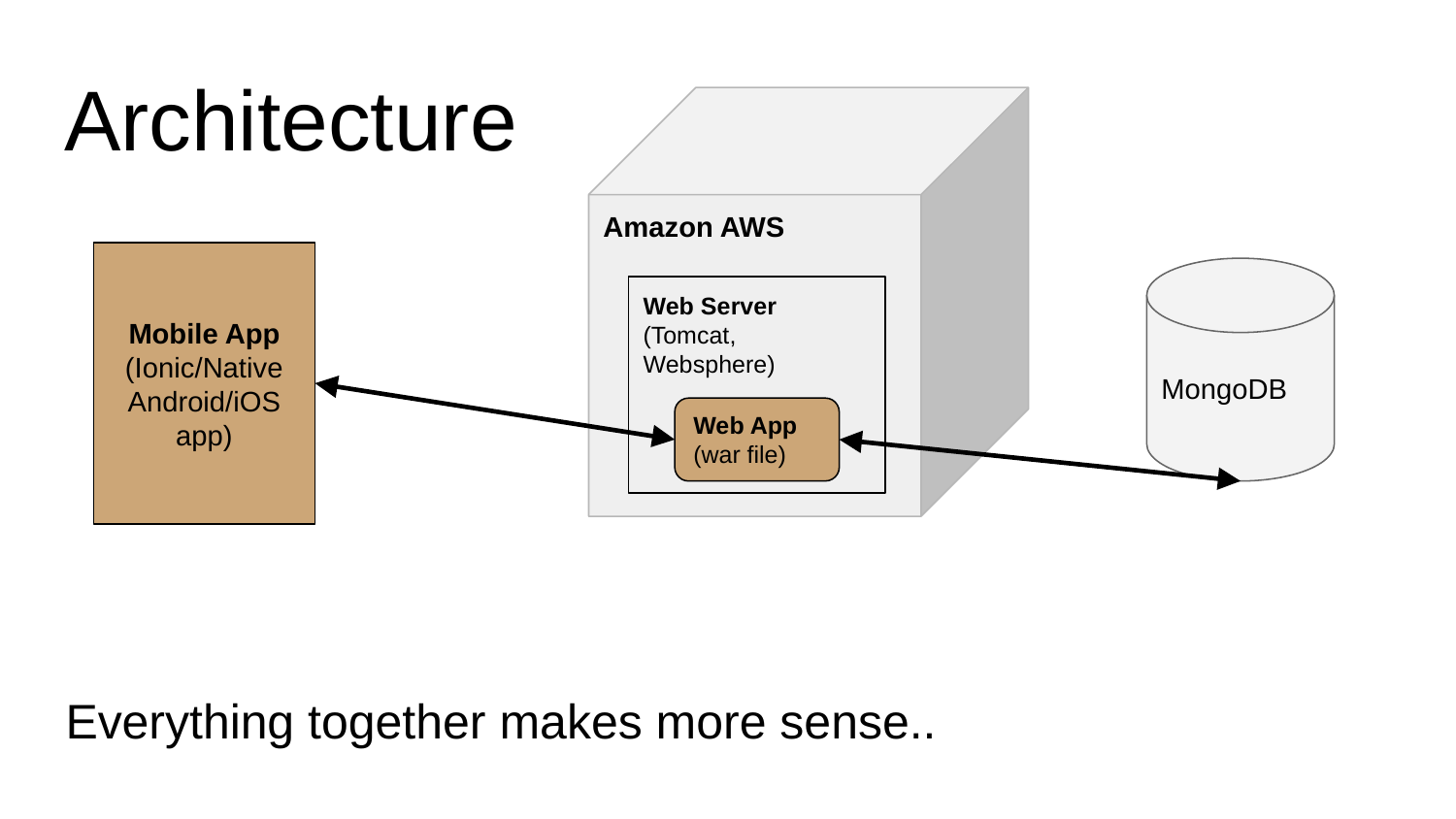

Architecture
Amazon AWS
Mobile App
(Ionic/Native Android/iOS app)
MongoDB
Web Server
(Tomcat, Websphere)
Web App (war file)
Everything together makes more sense..